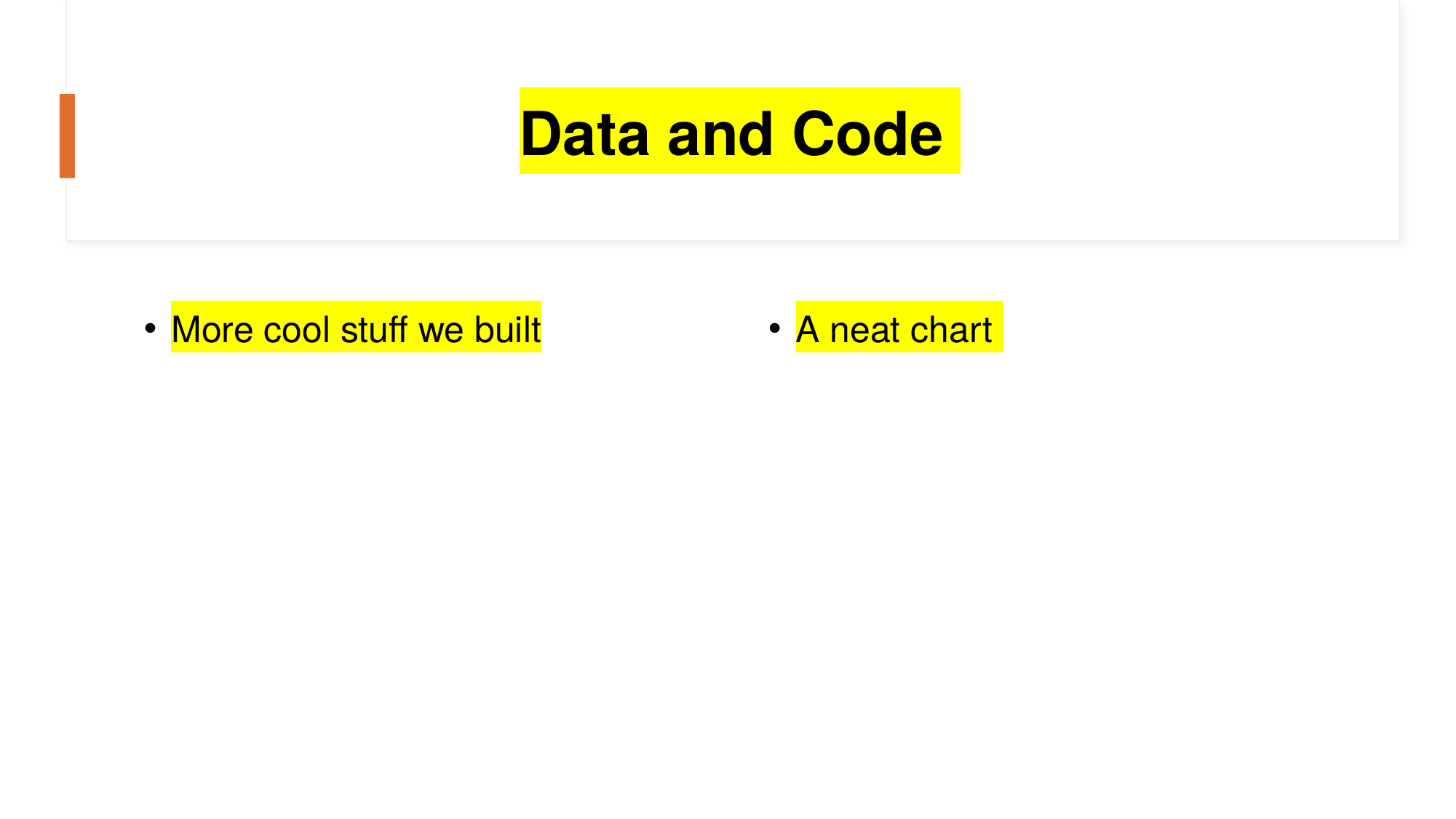

# Data and Code
More cool stuff we built
A neat chart